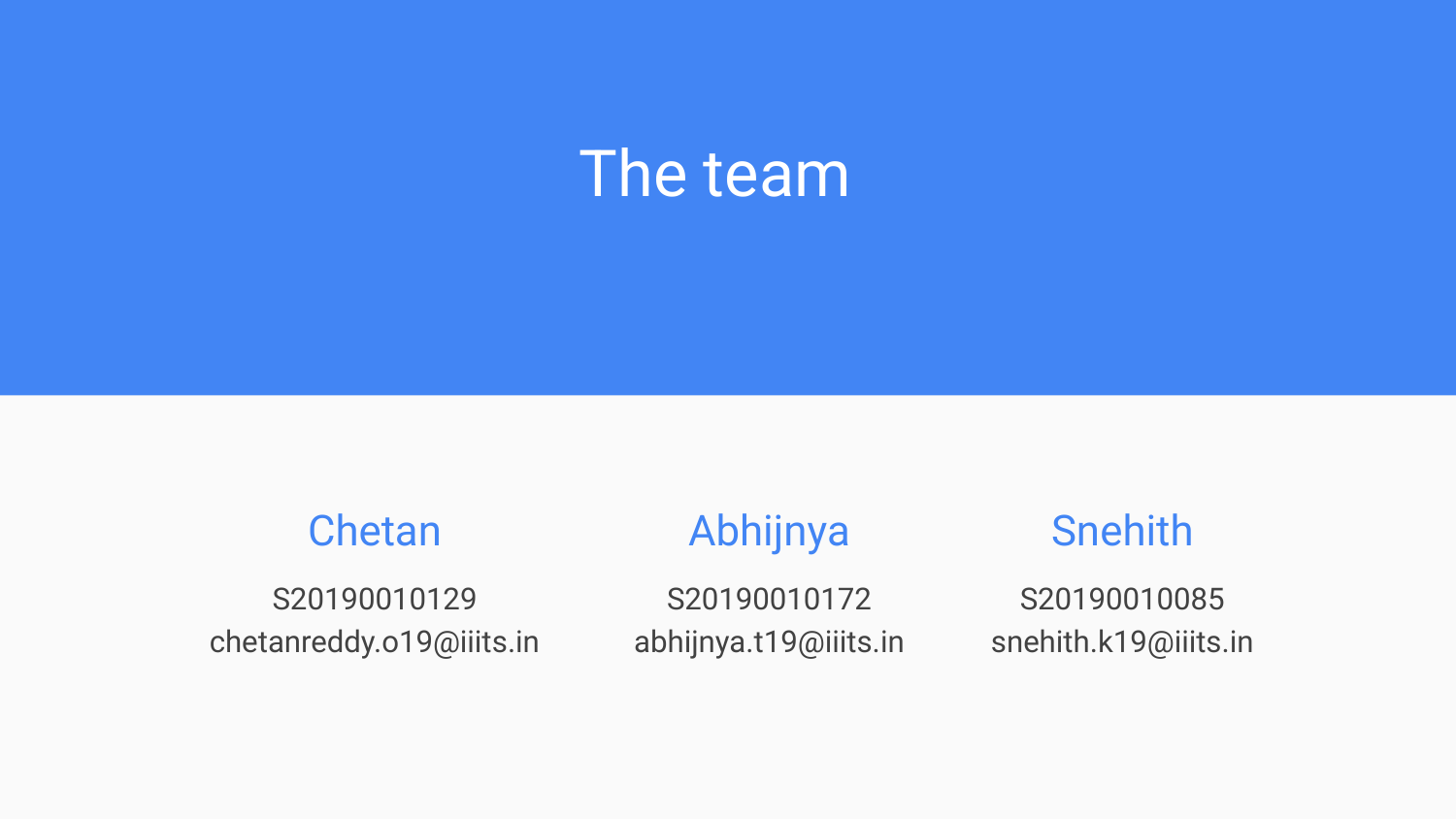

The team

Chetan
Abhijnya
Snehith
S20190010172
abhijnya.t19@iiits.in
S20190010085
snehith.k19@iiits.in
S20190010129
chetanreddy.o19@iiits.in